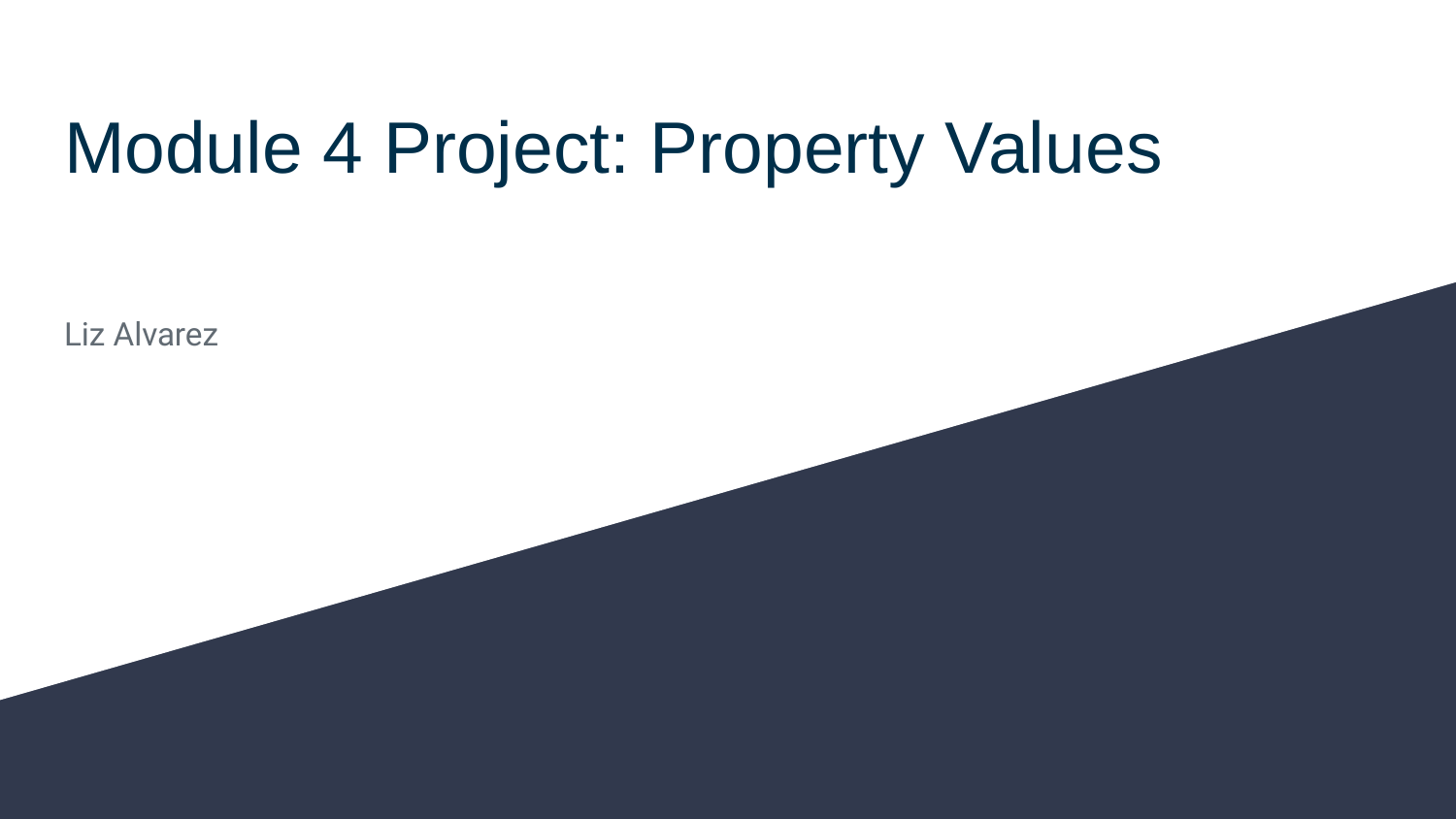

# Module 4 Project: Property Values
Liz Alvarez